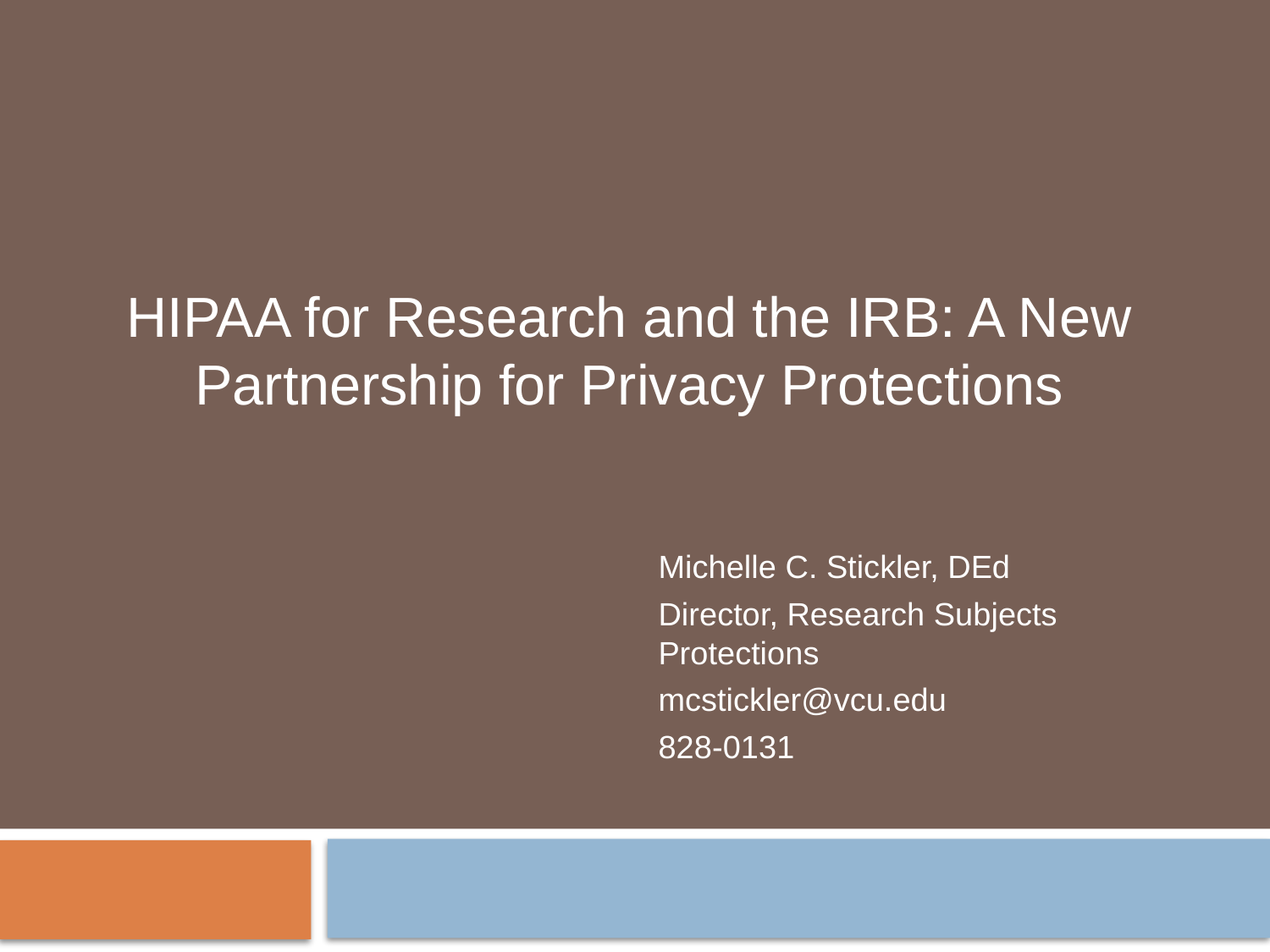

#
HIPAA for Research and the IRB: A New Partnership for Privacy Protections
Michelle C. Stickler, DEd
Director, Research Subjects Protections
mcstickler@vcu.edu
828-0131